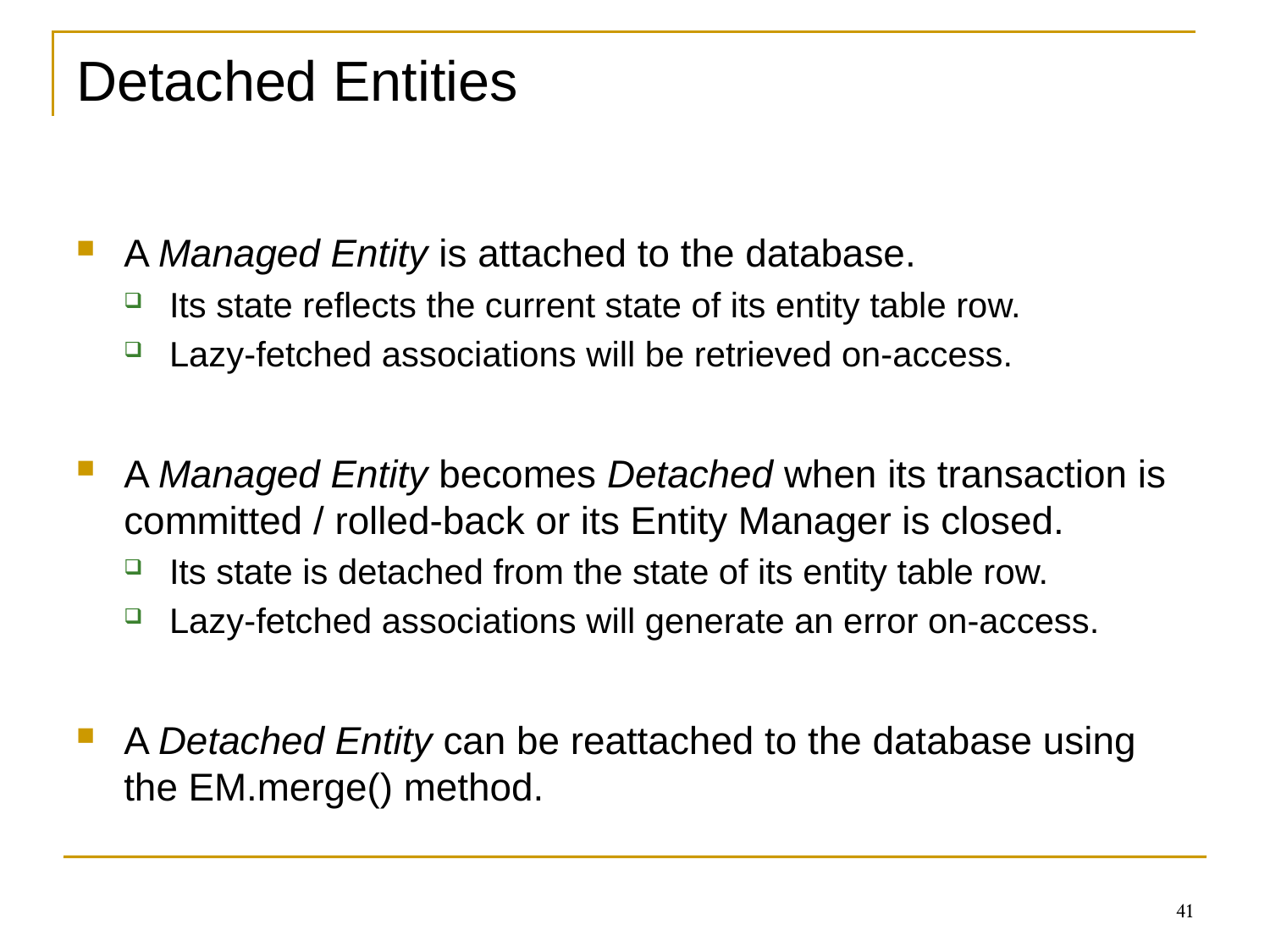

# Detached Entities
A Managed Entity is attached to the database.
Its state reflects the current state of its entity table row.
Lazy-fetched associations will be retrieved on-access.

A Managed Entity becomes Detached when its transaction is committed / rolled-back or its Entity Manager is closed.
Its state is detached from the state of its entity table row.
Lazy-fetched associations will generate an error on-access.

A Detached Entity can be reattached to the database using the EM.merge() method.
41